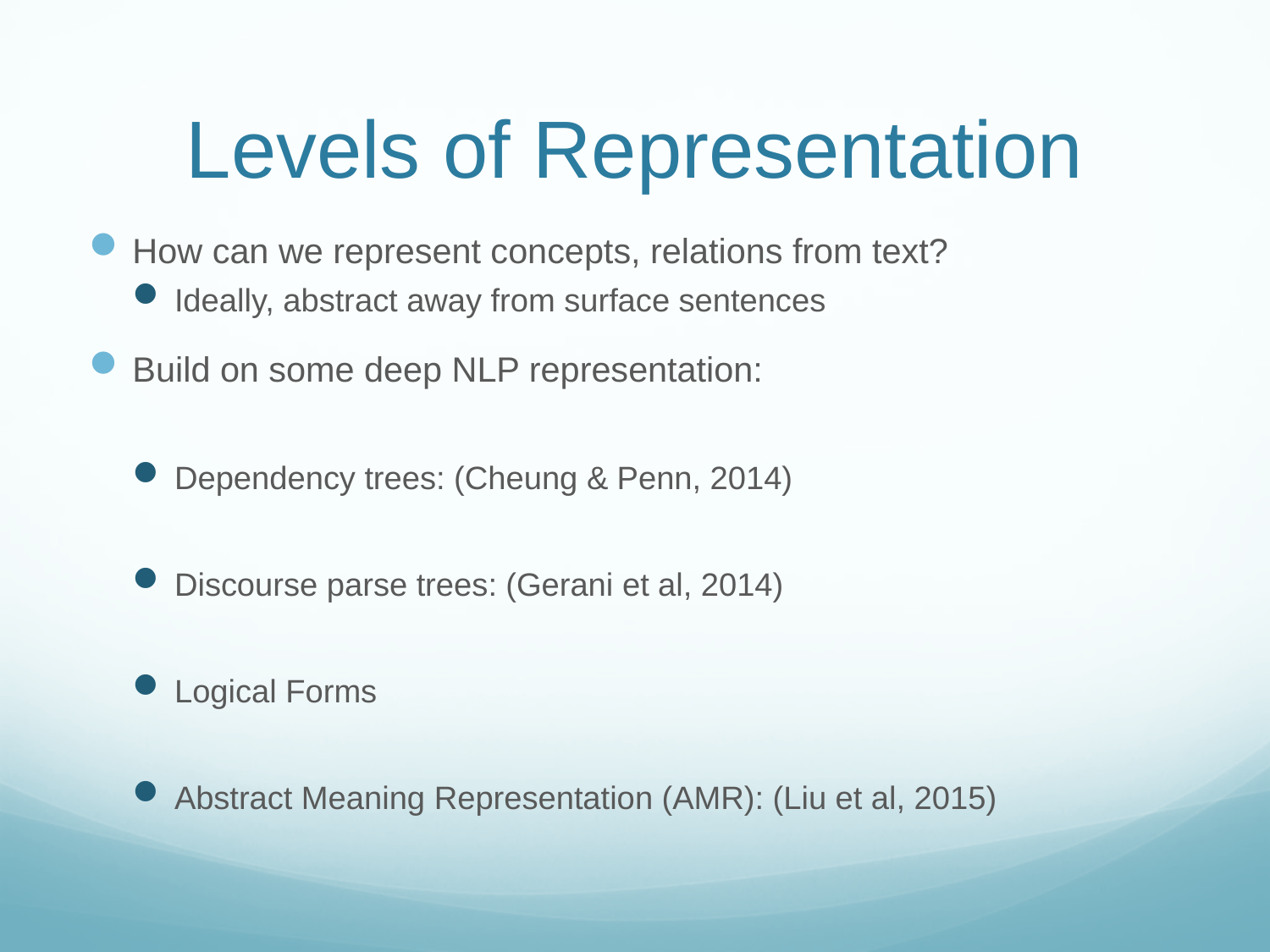

# Levels of Representation
How can we represent concepts, relations from text?
Ideally, abstract away from surface sentences
Build on some deep NLP representation:

Dependency trees: (Cheung & Penn, 2014)

Discourse parse trees: (Gerani et al, 2014)

Logical Forms

Abstract Meaning Representation (AMR): (Liu et al, 2015)